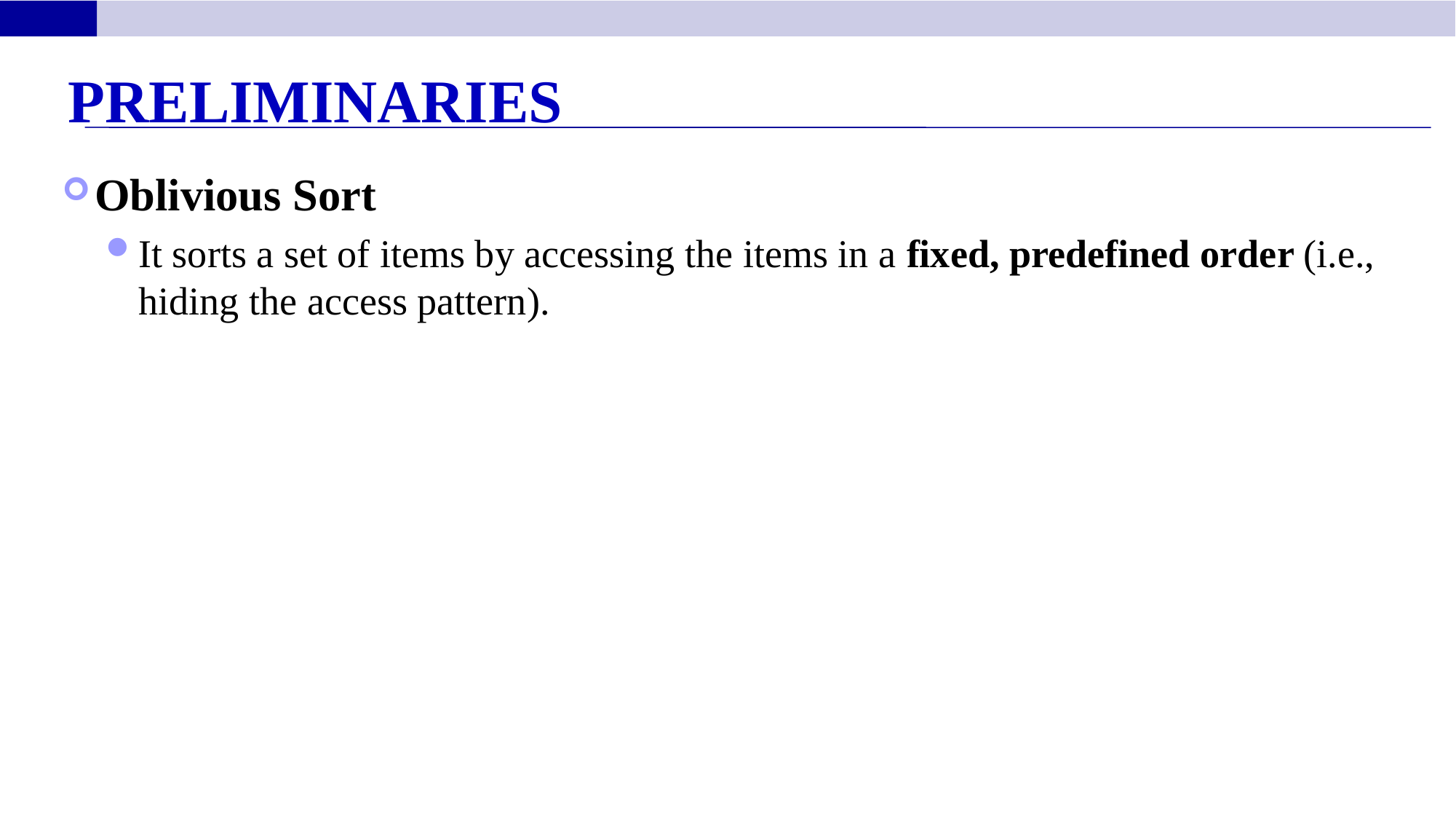

Preliminaries
Oblivious Sort
It sorts a set of items by accessing the items in a fixed, predefined order (i.e., hiding the access pattern).